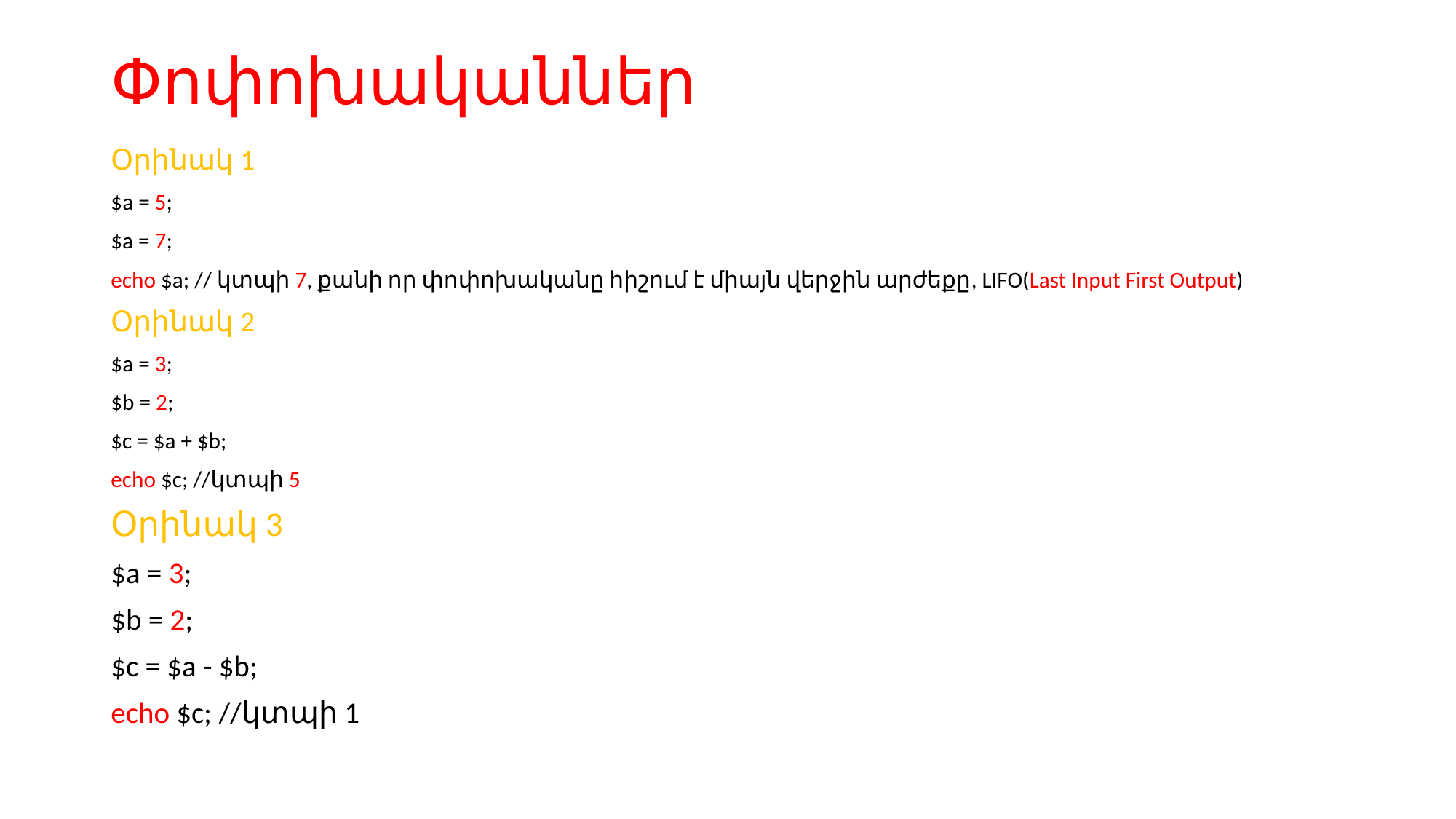

# Փոփոխականներ
Օրինակ 1
$a = 5;
$a = 7;
echo $a; // կտպի 7, քանի որ փոփոխականը հիշում է միայն վերջին արժեքը, LIFO(Last Input First Output)
Օրինակ 2
$a = 3;
$b = 2;
$c = $a + $b;
echo $c; //կտպի 5
Օրինակ 3
$a = 3;
$b = 2;
$c = $a - $b;
echo $c; //կտպի 1